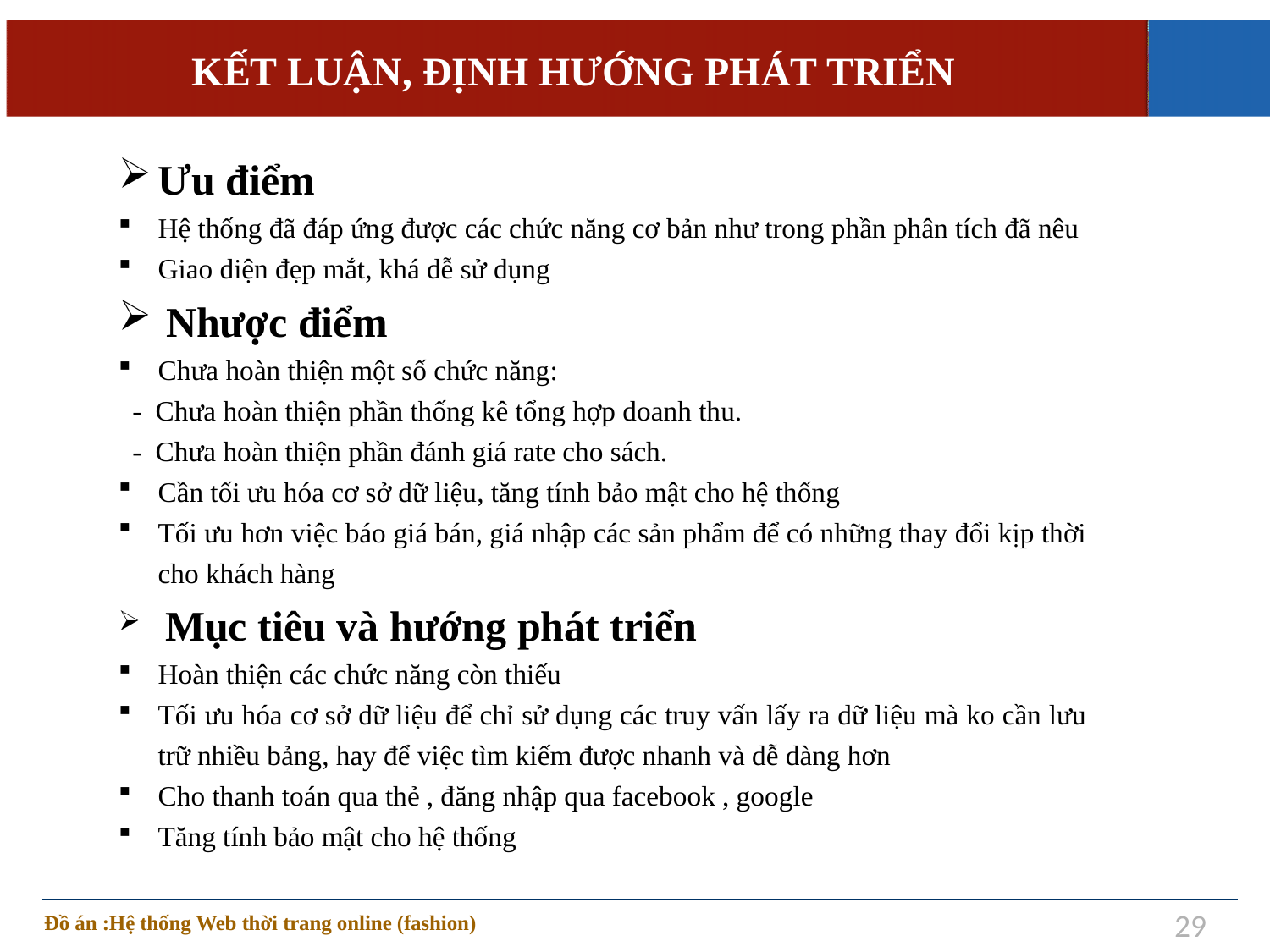

# KẾT LUẬN, ĐỊNH HƯỚNG PHÁT TRIỂN

Ưu điểm
Hệ thống đã đáp ứng được các chức năng cơ bản như trong phần phân tích đã nêu
Giao diện đẹp mắt, khá dễ sử dụng
Nhược điểm
Chưa hoàn thiện một số chức năng:
  -  Chưa hoàn thiện phần thống kê tổng hợp doanh thu.
  -  Chưa hoàn thiện phần đánh giá rate cho sách.
Cần tối ưu hóa cơ sở dữ liệu, tăng tính bảo mật cho hệ thống
Tối ưu hơn việc báo giá bán, giá nhập các sản phẩm để có những thay đổi kịp thời cho khách hàng
 Mục tiêu và hướng phát triển
Hoàn thiện các chức năng còn thiếu
Tối ưu hóa cơ sở dữ liệu để chỉ sử dụng các truy vấn lấy ra dữ liệu mà ko cần lưu trữ nhiều bảng, hay để việc tìm kiếm được nhanh và dễ dàng hơn
Cho thanh toán qua thẻ , đăng nhập qua facebook , google
Tăng tính bảo mật cho hệ thống

29
Đồ án :Hệ thống Web thời trang online (fashion)